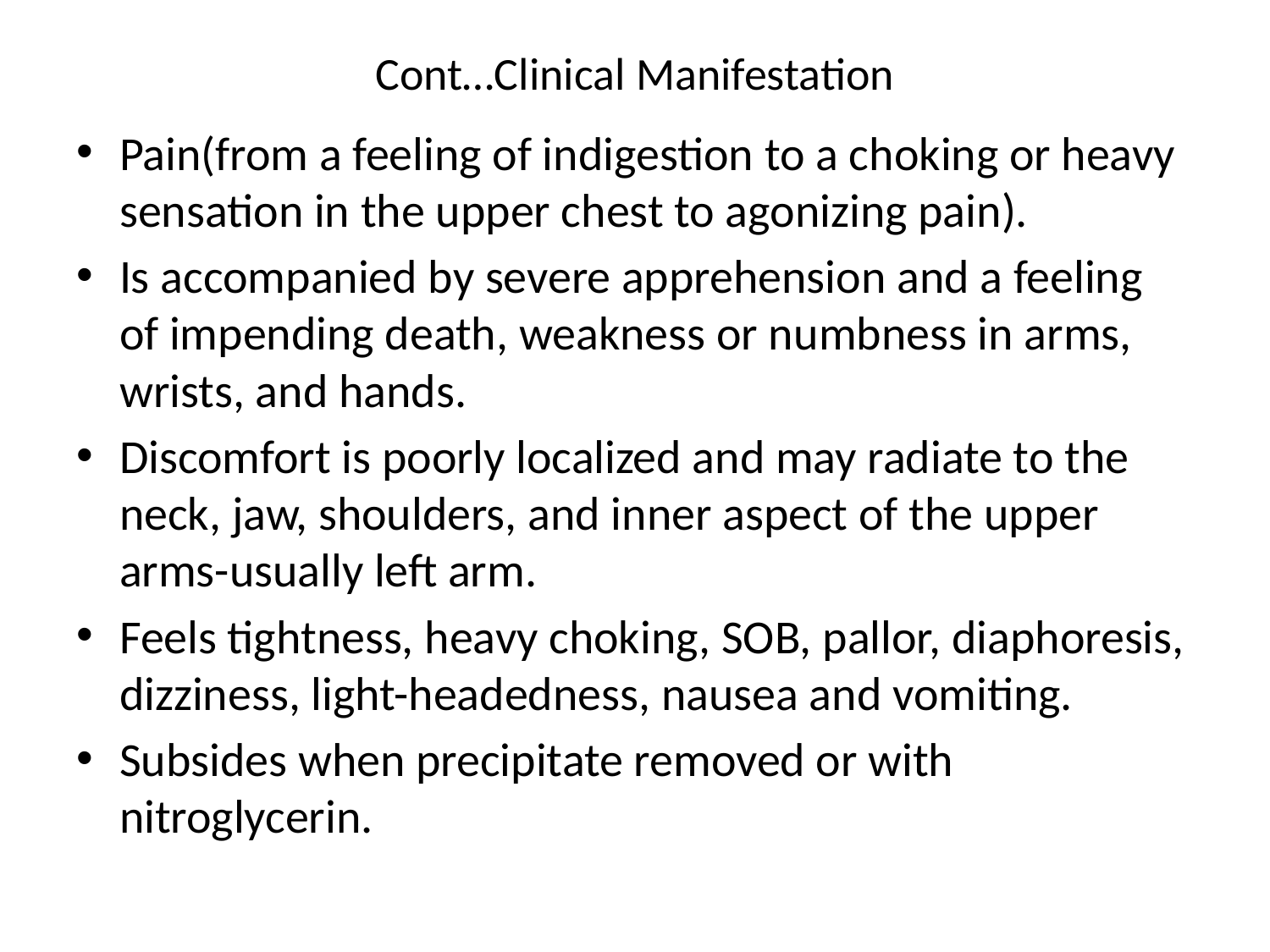

# Cont…Clinical Manifestation
Pain(from a feeling of indigestion to a choking or heavy sensation in the upper chest to agonizing pain).
Is accompanied by severe apprehension and a feeling of impending death, weakness or numbness in arms, wrists, and hands.
Discomfort is poorly localized and may radiate to the neck, jaw, shoulders, and inner aspect of the upper arms-usually left arm.
Feels tightness, heavy choking, SOB, pallor, diaphoresis, dizziness, light-headedness, nausea and vomiting.
Subsides when precipitate removed or with nitroglycerin.